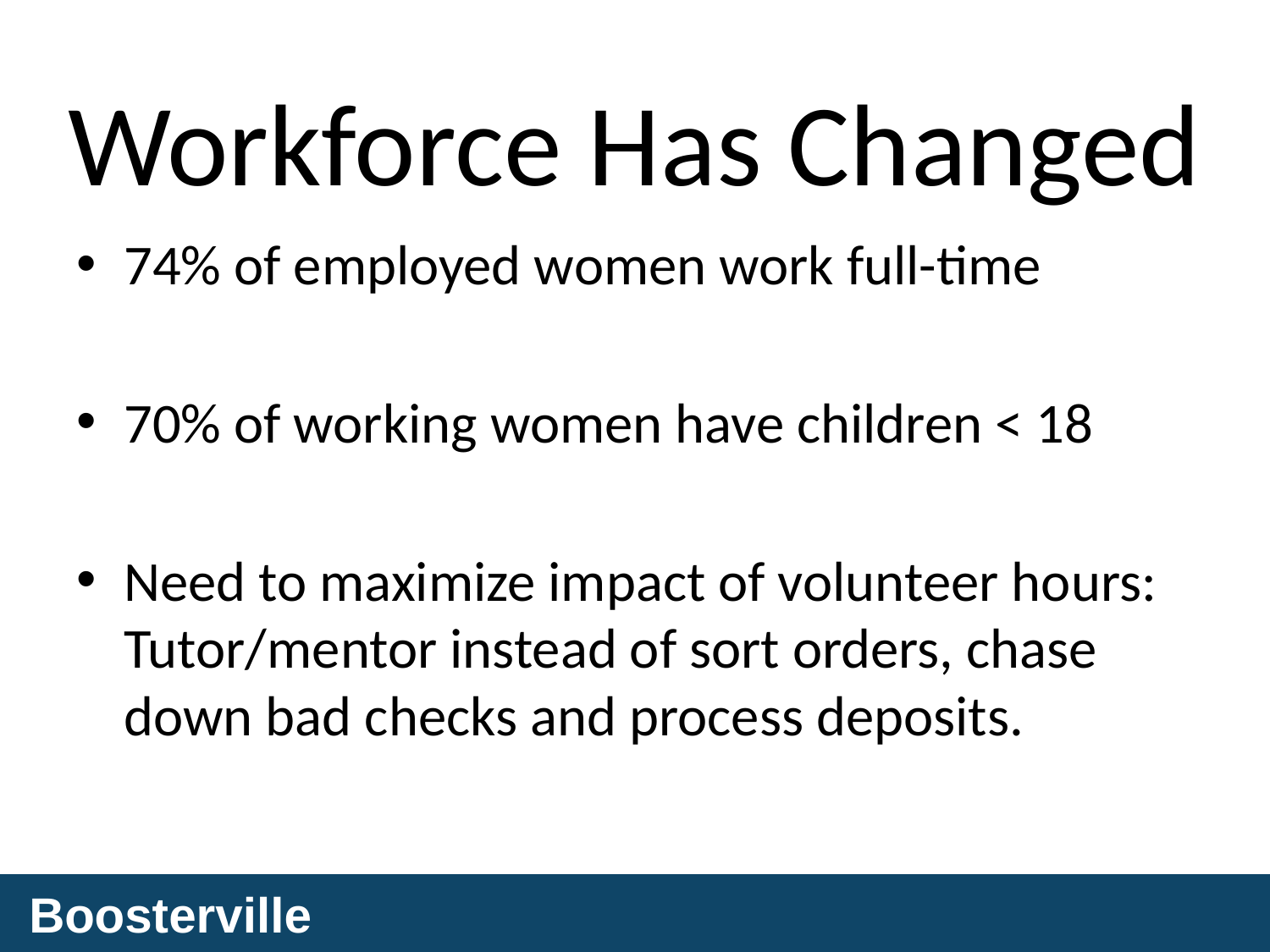

# Workforce Has Changed
74% of employed women work full-time

70% of working women have children < 18

Need to maximize impact of volunteer hours:  Tutor/mentor instead of sort orders, chase down bad checks and process deposits.